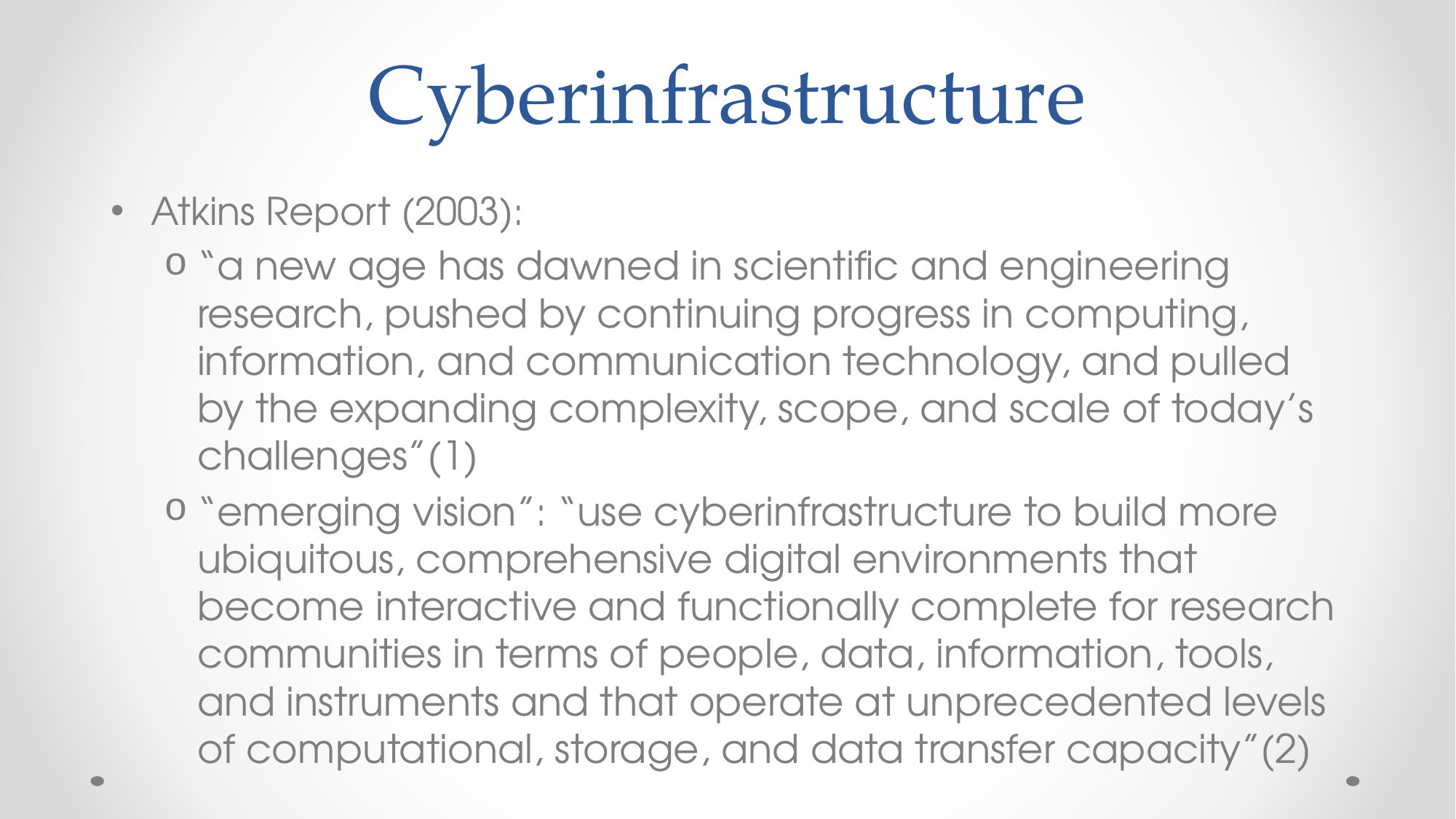

# Cyberinfrastructure
Atkins Report (2003):
“a new age has dawned in scientific and engineering research, pushed by continuing progress in computing, information, and communication technology, and pulled by the expanding complexity, scope, and scale of today’s challenges”(1)
“emerging vision”: “use cyberinfrastructure to build more ubiquitous, comprehensive digital environments that become interactive and functionally complete for research communities in terms of people, data, information, tools, and instruments and that operate at unprecedented levels of computational, storage, and data transfer capacity”(2)